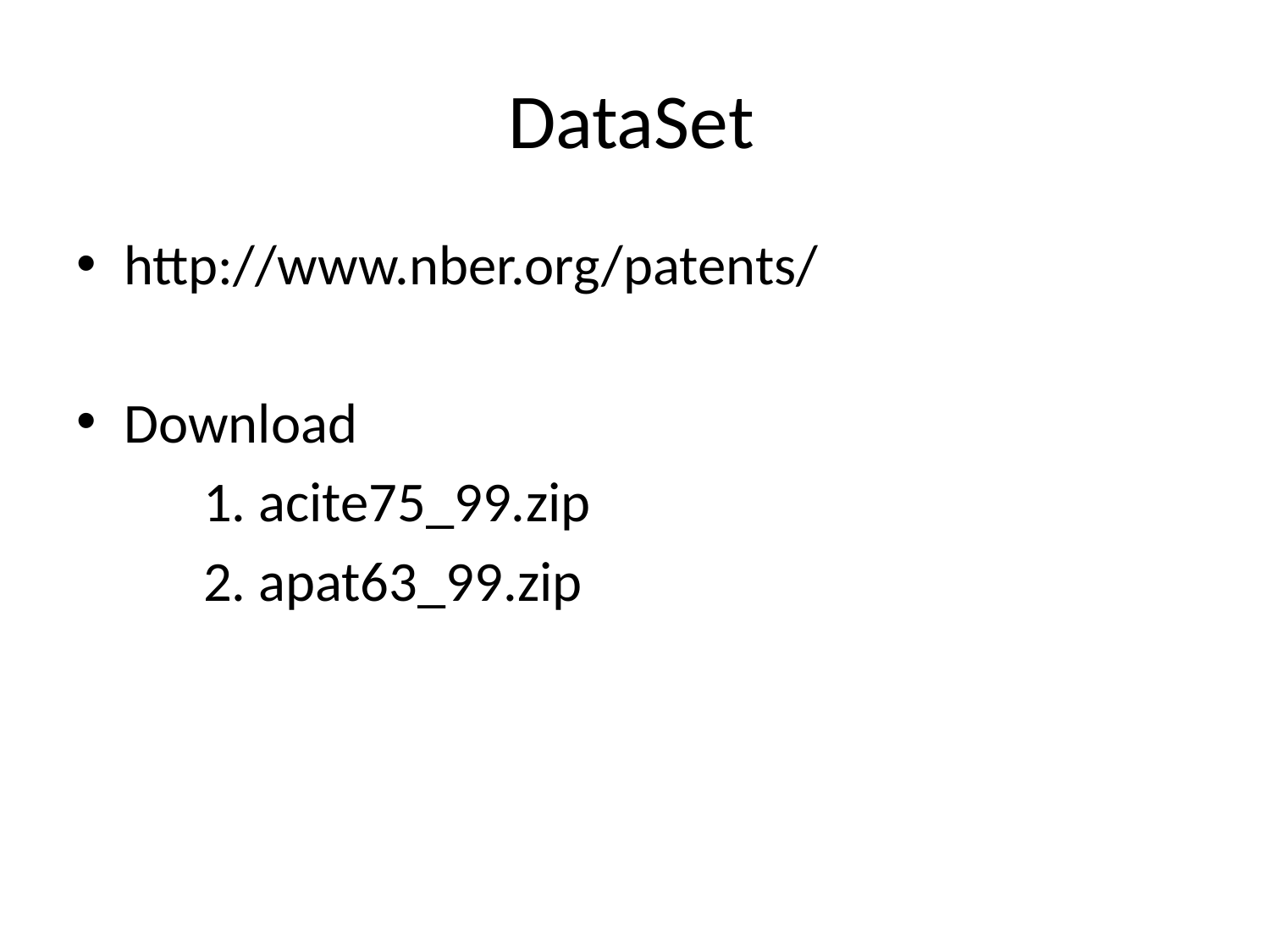

# DataSet
http://www.nber.org/patents/

Download
	1. acite75_99.zip
	2. apat63_99.zip